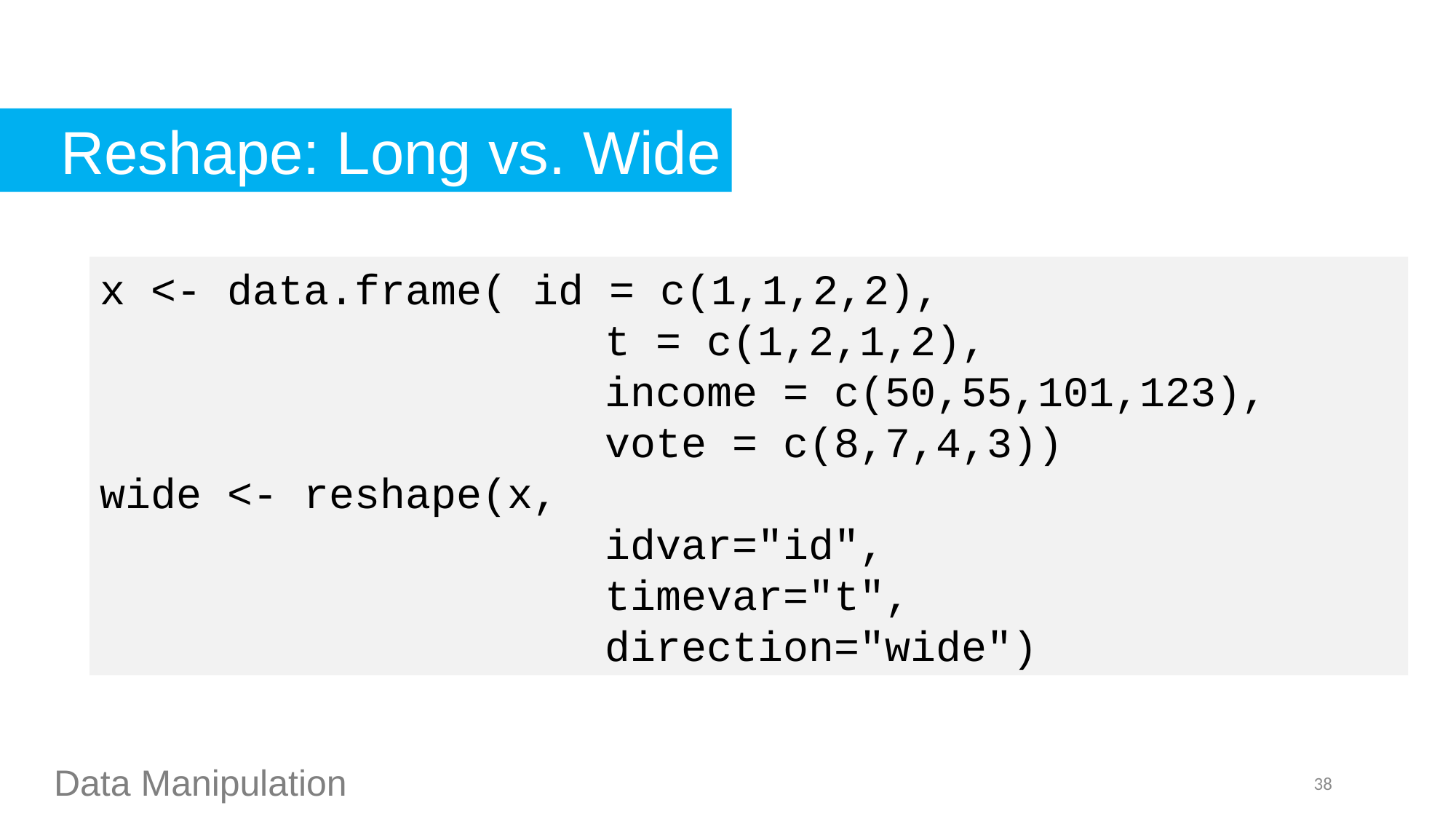

Reshape: Long vs. Wide
x <- data.frame( id = c(1,1,2,2),
					t = c(1,2,1,2), 								income = c(50,55,101,123),
					vote = c(8,7,4,3))
wide <- reshape(x,
					idvar="id",
					timevar="t",
					direction="wide")
Data Manipulation
38